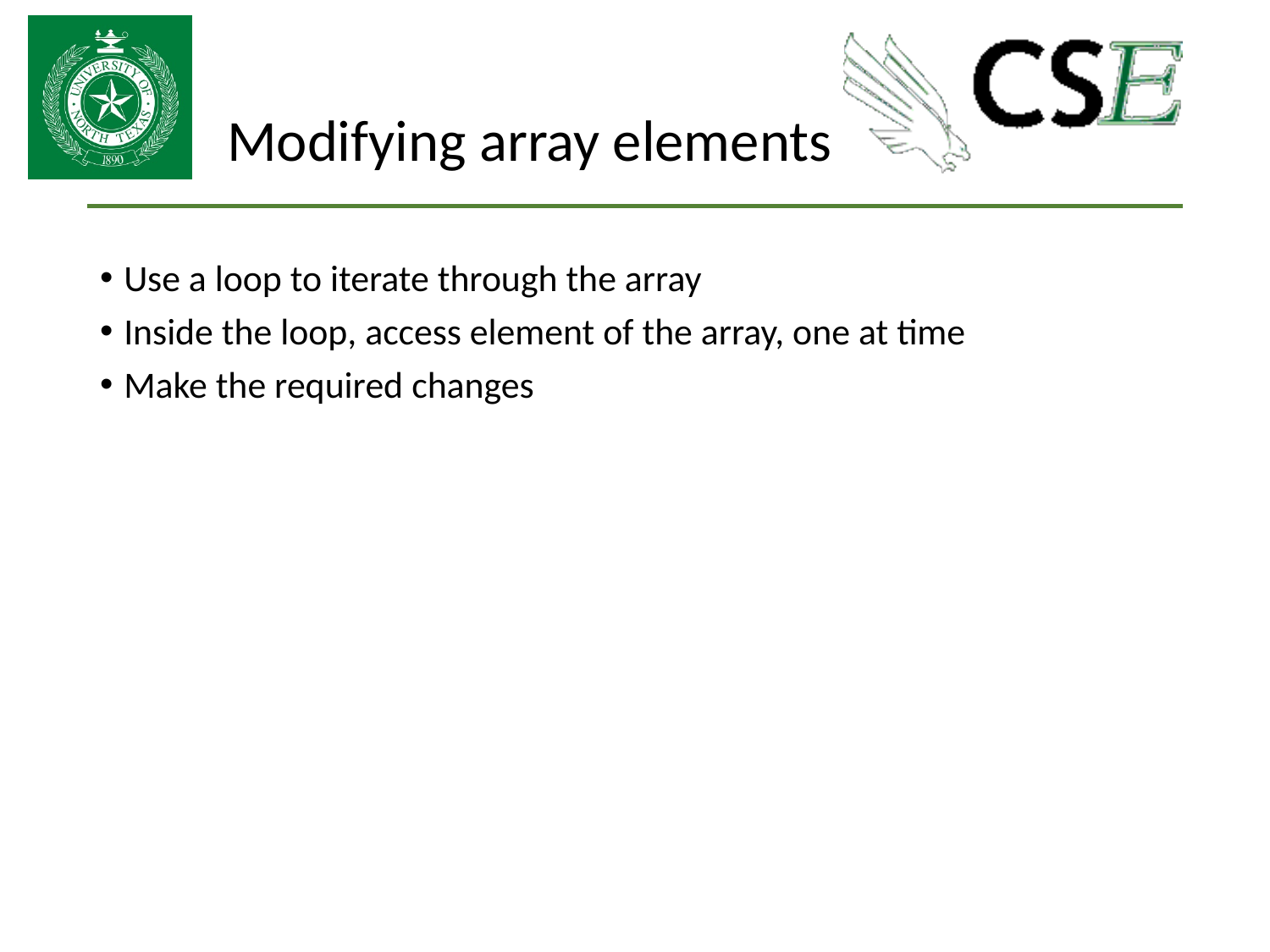

# Modifying array elements
Use a loop to iterate through the array
Inside the loop, access element of the array, one at time
Make the required changes